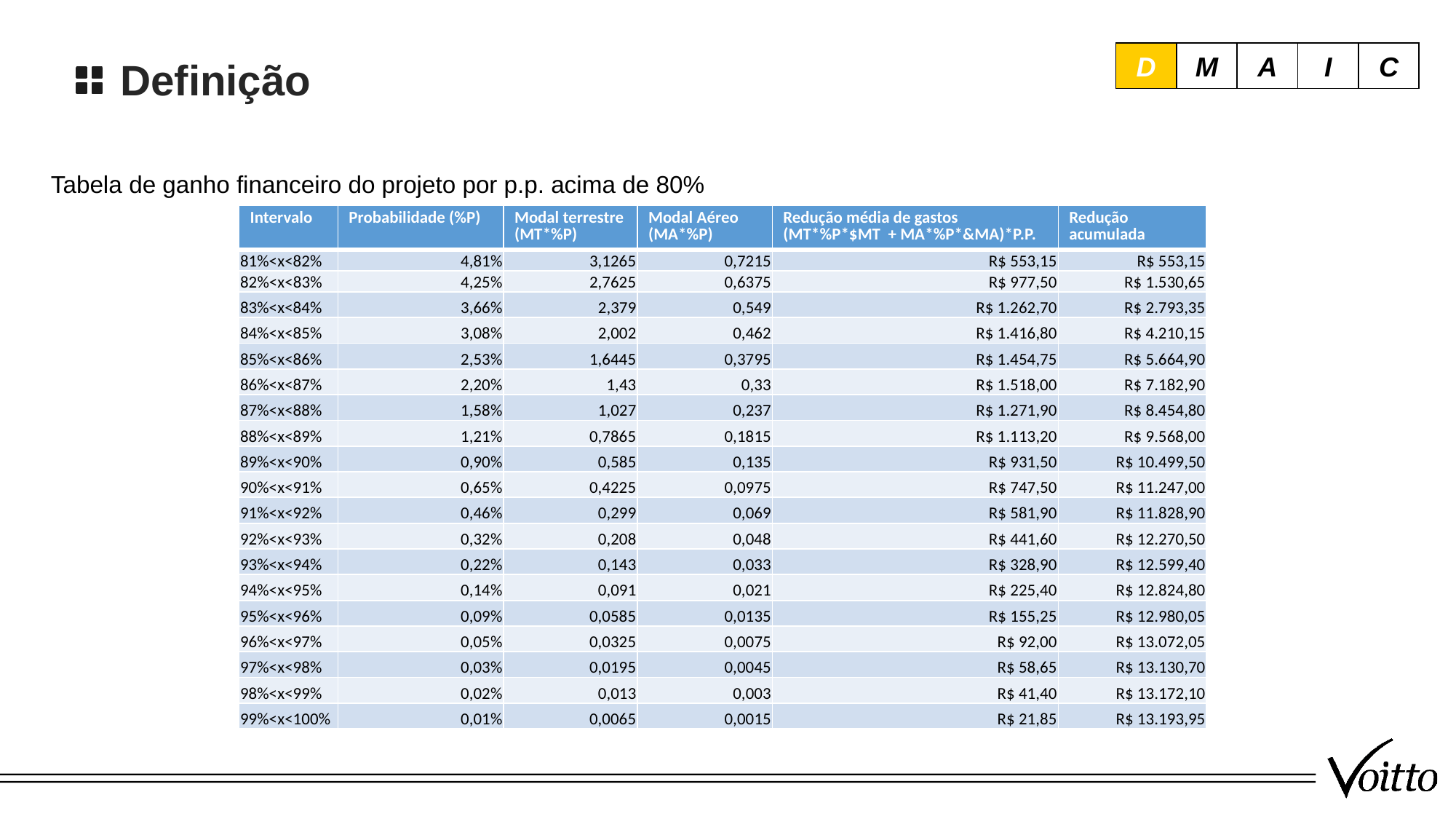

Definição
D
M
A
I
C
Tabela de ganho financeiro do projeto por p.p. acima de 80%
| Intervalo | Probabilidade (%P) | Modal terrestre (MT\*%P) | Modal Aéreo (MA\*%P) | Redução média de gastos (MT\*%P\*$MT + MA\*%P\*&MA)\*P.P. | Redução acumulada |
| --- | --- | --- | --- | --- | --- |
| 81%<x<82% | 4,81% | 3,1265 | 0,7215 | R$ 553,15 | R$ 553,15 |
| 82%<x<83% | 4,25% | 2,7625 | 0,6375 | R$ 977,50 | R$ 1.530,65 |
| 83%<x<84% | 3,66% | 2,379 | 0,549 | R$ 1.262,70 | R$ 2.793,35 |
| 84%<x<85% | 3,08% | 2,002 | 0,462 | R$ 1.416,80 | R$ 4.210,15 |
| 85%<x<86% | 2,53% | 1,6445 | 0,3795 | R$ 1.454,75 | R$ 5.664,90 |
| 86%<x<87% | 2,20% | 1,43 | 0,33 | R$ 1.518,00 | R$ 7.182,90 |
| 87%<x<88% | 1,58% | 1,027 | 0,237 | R$ 1.271,90 | R$ 8.454,80 |
| 88%<x<89% | 1,21% | 0,7865 | 0,1815 | R$ 1.113,20 | R$ 9.568,00 |
| 89%<x<90% | 0,90% | 0,585 | 0,135 | R$ 931,50 | R$ 10.499,50 |
| 90%<x<91% | 0,65% | 0,4225 | 0,0975 | R$ 747,50 | R$ 11.247,00 |
| 91%<x<92% | 0,46% | 0,299 | 0,069 | R$ 581,90 | R$ 11.828,90 |
| 92%<x<93% | 0,32% | 0,208 | 0,048 | R$ 441,60 | R$ 12.270,50 |
| 93%<x<94% | 0,22% | 0,143 | 0,033 | R$ 328,90 | R$ 12.599,40 |
| 94%<x<95% | 0,14% | 0,091 | 0,021 | R$ 225,40 | R$ 12.824,80 |
| 95%<x<96% | 0,09% | 0,0585 | 0,0135 | R$ 155,25 | R$ 12.980,05 |
| 96%<x<97% | 0,05% | 0,0325 | 0,0075 | R$ 92,00 | R$ 13.072,05 |
| 97%<x<98% | 0,03% | 0,0195 | 0,0045 | R$ 58,65 | R$ 13.130,70 |
| 98%<x<99% | 0,02% | 0,013 | 0,003 | R$ 41,40 | R$ 13.172,10 |
| 99%<x<100% | 0,01% | 0,0065 | 0,0015 | R$ 21,85 | R$ 13.193,95 |